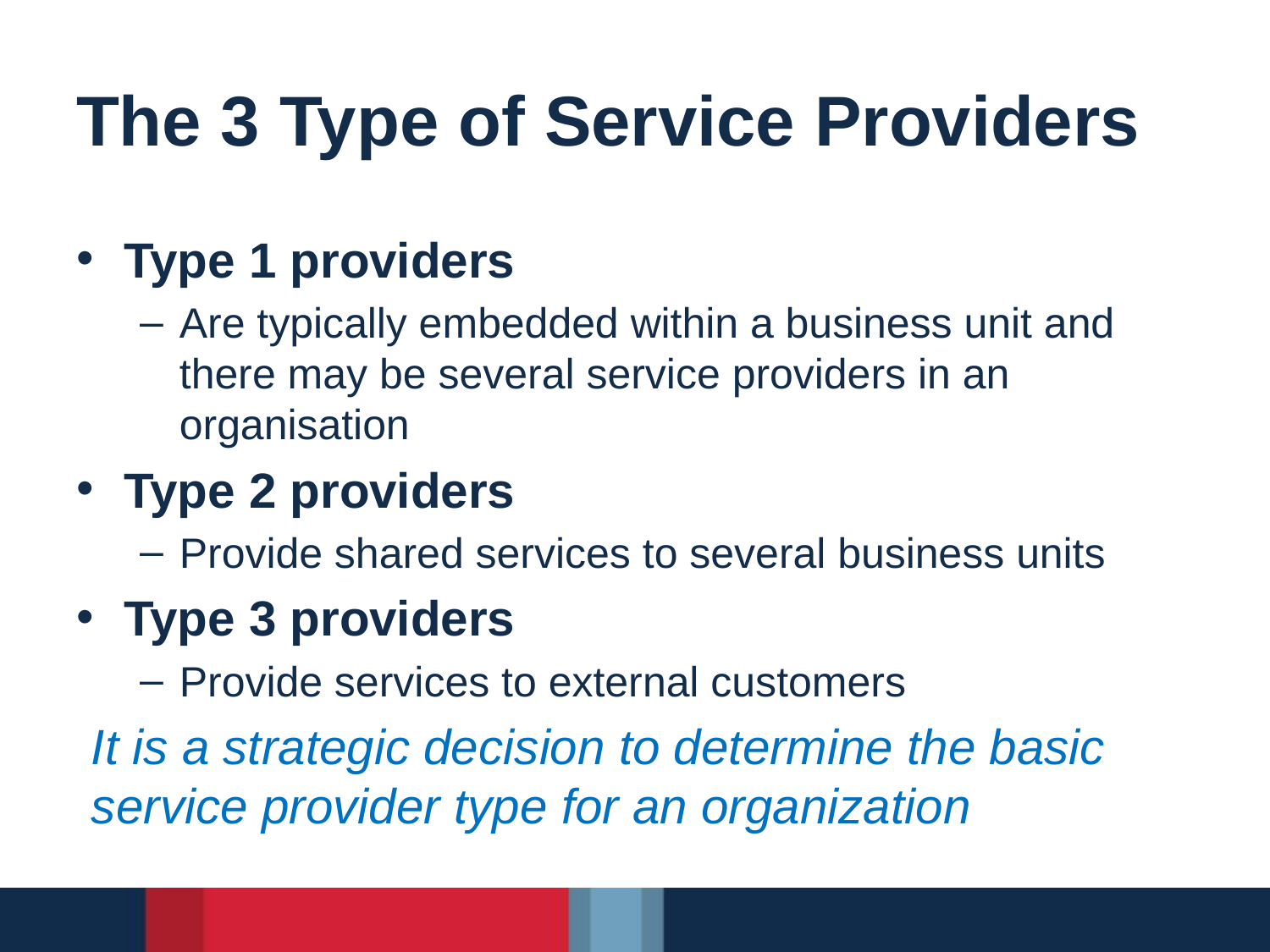

# The 3 Type of Service Providers
Type 1 providers
Are typically embedded within a business unit and there may be several service providers in an organisation
Type 2 providers
Provide shared services to several business units
Type 3 providers
Provide services to external customers

It is a strategic decision to determine the basic
service provider type for an organization